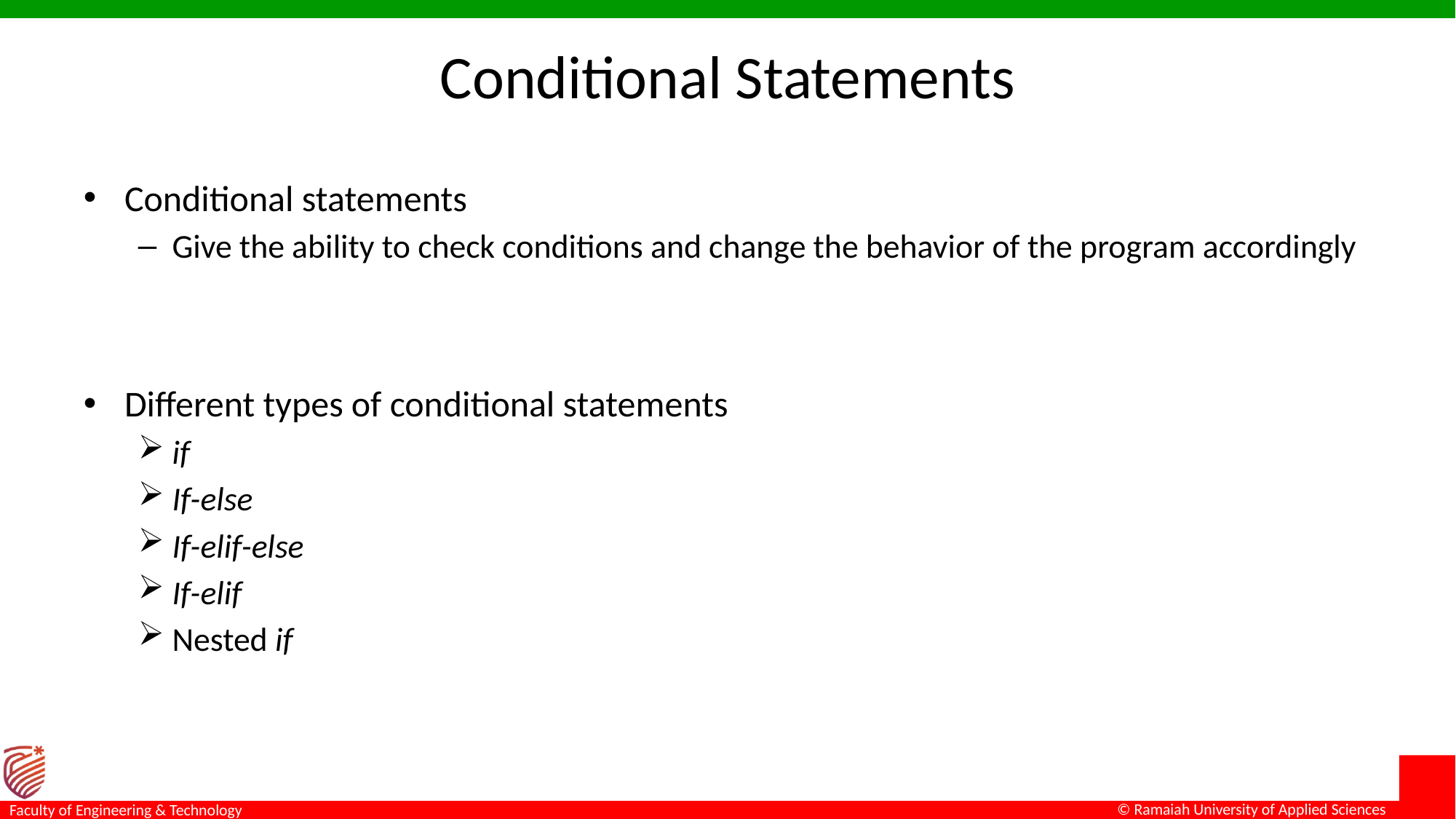

# Conditional Statements
Conditional statements
Give the ability to check conditions and change the behavior of the program accordingly

Different types of conditional statements
if
If-else
If-elif-else
If-elif
Nested if